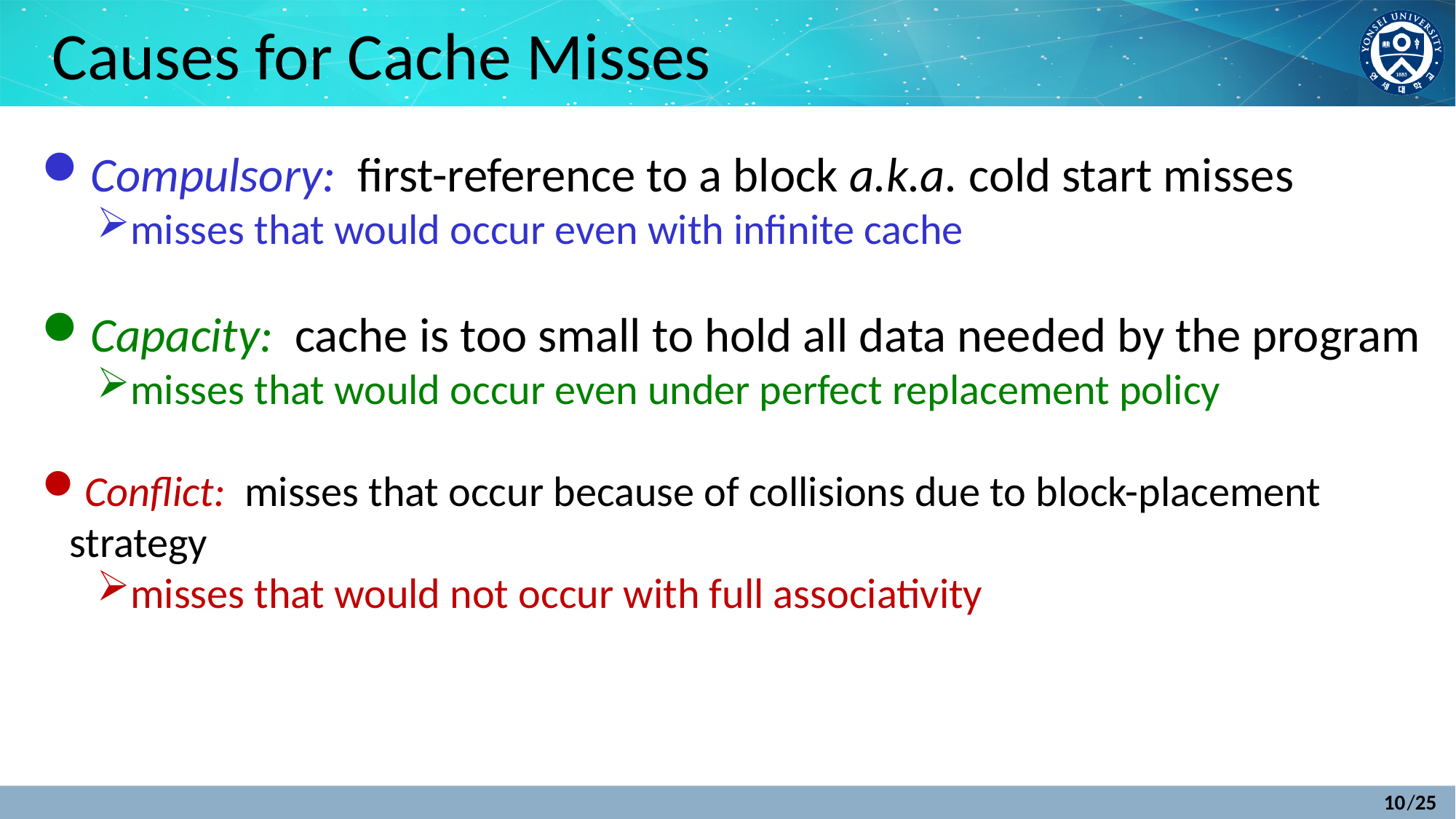

# Causes for Cache Misses
Compulsory:  first-reference to a block a.k.a. cold start misses
misses that would occur even with infinite cache

Capacity:  cache is too small to hold all data needed by the program
misses that would occur even under perfect replacement policy

Conflict:  misses that occur because of collisions due to block-placement strategy
misses that would not occur with full associativity
10